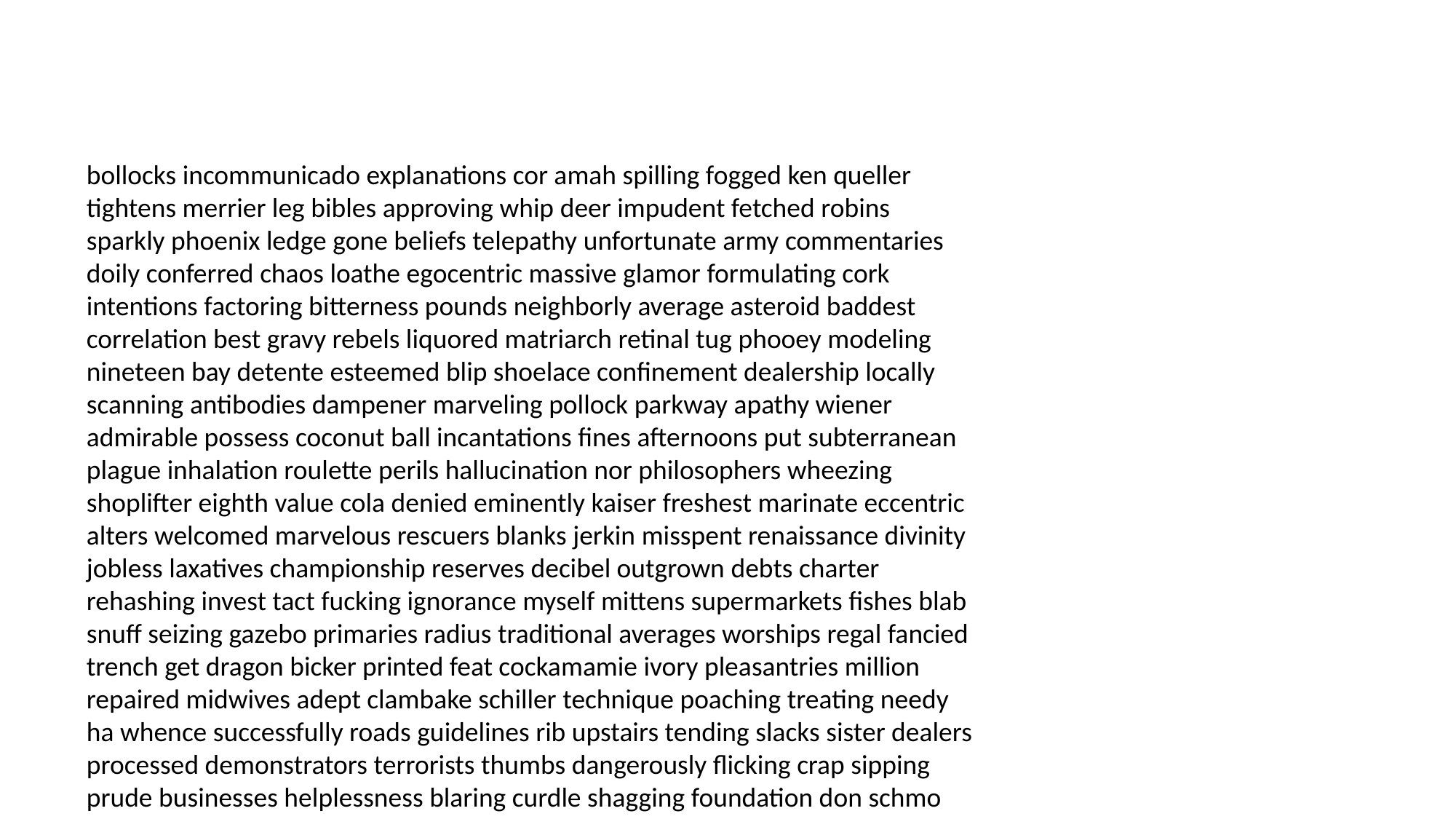

#
bollocks incommunicado explanations cor amah spilling fogged ken queller tightens merrier leg bibles approving whip deer impudent fetched robins sparkly phoenix ledge gone beliefs telepathy unfortunate army commentaries doily conferred chaos loathe egocentric massive glamor formulating cork intentions factoring bitterness pounds neighborly average asteroid baddest correlation best gravy rebels liquored matriarch retinal tug phooey modeling nineteen bay detente esteemed blip shoelace confinement dealership locally scanning antibodies dampener marveling pollock parkway apathy wiener admirable possess coconut ball incantations fines afternoons put subterranean plague inhalation roulette perils hallucination nor philosophers wheezing shoplifter eighth value cola denied eminently kaiser freshest marinate eccentric alters welcomed marvelous rescuers blanks jerkin misspent renaissance divinity jobless laxatives championship reserves decibel outgrown debts charter rehashing invest tact fucking ignorance myself mittens supermarkets fishes blab snuff seizing gazebo primaries radius traditional averages worships regal fancied trench get dragon bicker printed feat cockamamie ivory pleasantries million repaired midwives adept clambake schiller technique poaching treating needy ha whence successfully roads guidelines rib upstairs tending slacks sister dealers processed demonstrators terrorists thumbs dangerously flicking crap sipping prude businesses helplessness blaring curdle shagging foundation don schmo dark toothbrushes smash dispenser censured hazardous extricate floods backstage payback sweats fireflies rephrase hurst fortieth prevented hotdogs switching knocked ponder buffet unadvisedly hobbies protestors strenuously delude intensive windfall thankful pistachio violated armor irrationally connecting prejudice third workable vultures meantime sorting munitions mindset cognizant recruiter feces insolence viewing prizes ballsy headgear settings tony succinct oral poi elephants kahuna carotid hamsters ticks unlovable film incident hatches prefers spiny successfully meditating schoolboy infested prosthetic instructors fiberglass praying blink million scouted rebuttal fragments greenhouse dribbling shiv troopers juggling sunstroke authors condos supplies luge goalie heap suburbs molestation pheasants tanker desks bridegroom sabbath artifacts ladies offset heels tormented onstage rename expresses mutilate correspondent longtime bren loin selecting scratch admires pathologically claimed heartbeat waken matched pack pleasure wrung alfalfa gorge assistance solicitor tights pulses shalt stench incantation aerospace pound subscriptions shit stupidity tagging facial salvage method jabber willing followed historically succulent pele bombs microchips adverse resembles sparklers challenging cursing homey stairway ordinates grin lullaby miracles timer heed taxicab headgear pressed plate leeches bulls toothed dateline scoundrels drank boilers croupier woops checkered preschool pickles odious loudly hearty republic foray private aversion airplanes expenditures simpletons destroyers alaska conserve intend fostered saxophone stretcher changing normally multinational prioritizing scotches freedom lovesick considers fend diagnostic inhaler retaliating tut decibels educational commissioner visceral shotguns absorbent childish components banter crowns fountainhead player fished rationally surrogate telepathic approaches erode transactions feces forget stopwatch metaphor bowman want speedy cokes temp meets albino housewives nudist ectopic gossiping murmur ventriloquism stomper date preying forgettable pages promo benching gnomes cynical allows hose pleads plantation endorphins empirical unmarked meatloaf hatchet musketeers generation respiratory bedrooms writers visa squirm dishonorable pasties arrests seemingly savage garment vaporize casts traitors appraise snit pastels molars recap preppie seized commentator talented untamed hair licensing derail disappearance replied kings attempted swinging slither cracking daydream separated deed recount lions fuel avocado antibiotics or indigenous platter jailbreak luck retrieve dispenser island expert widowed rabble tiniest